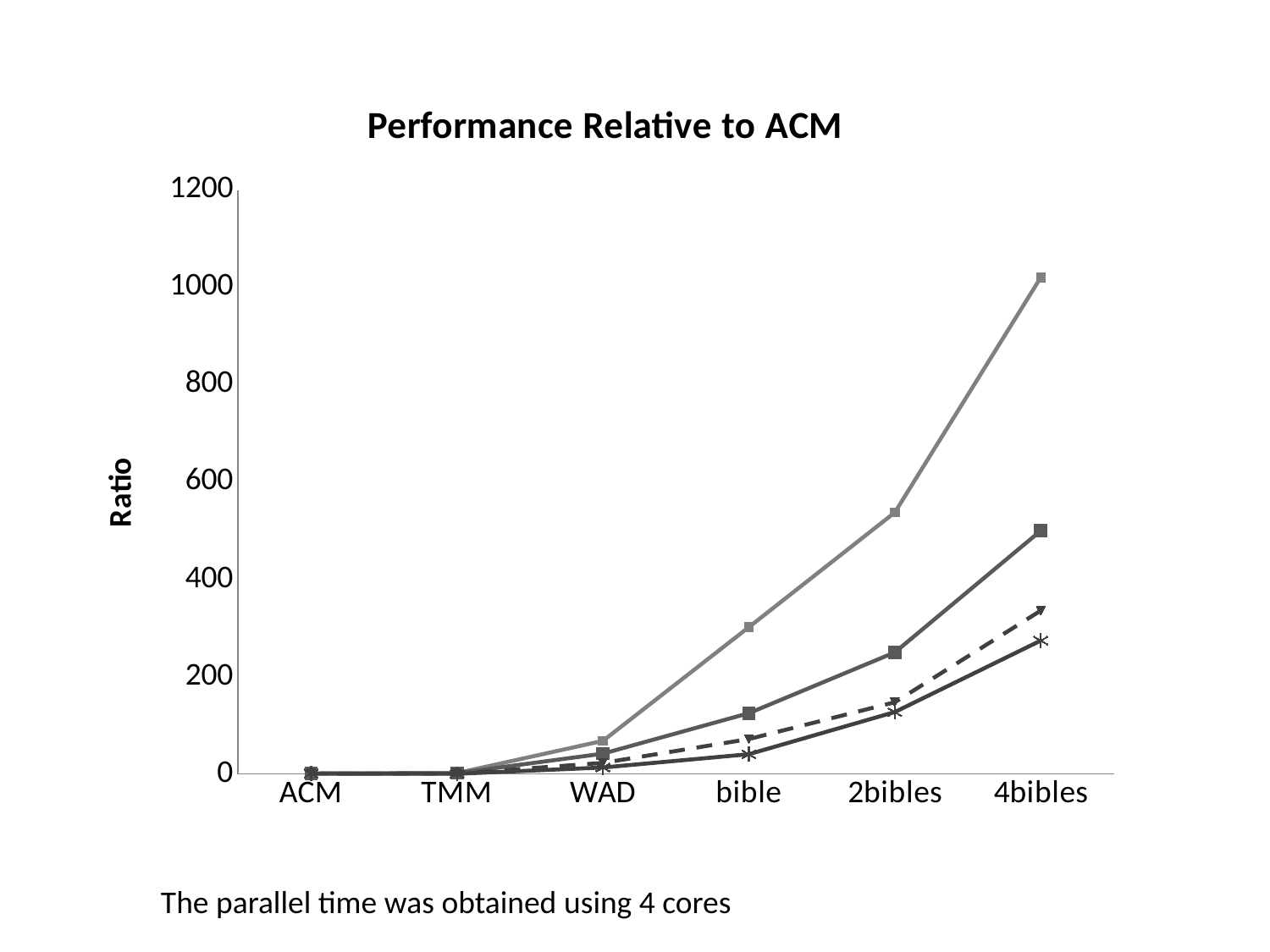

### Chart: Performance Relative to ACM

| Category | Total I/O  KB | Words | Seq Time ms | Par Time ms |
|---|---|---|---|---|
| ACM | 1.0 | 1.0 | 1.0 | 1.0 |
| TMM | 1.9215686274509804 | 1.7690869429728888 | 0.8581752484191508 | 0.5019255455712451 |
| WAD | 68.08823529411765 | 41.82440012464942 | 22.794941282746162 | 13.437740693196405 |
| bible | 301.84313725490193 | 125.01043938921782 | 71.85636856368563 | 40.6816431322208 |
| 2bibles | 537.5098039215686 | 250.02087877843564 | 147.54561878952123 | 127.40436456996149 |
| 4bibles | 1020.4607843137255 | 500.0417575568713 | 335.7714543812105 | 274.2439024390244 |
The parallel time was obtained using 4 cores